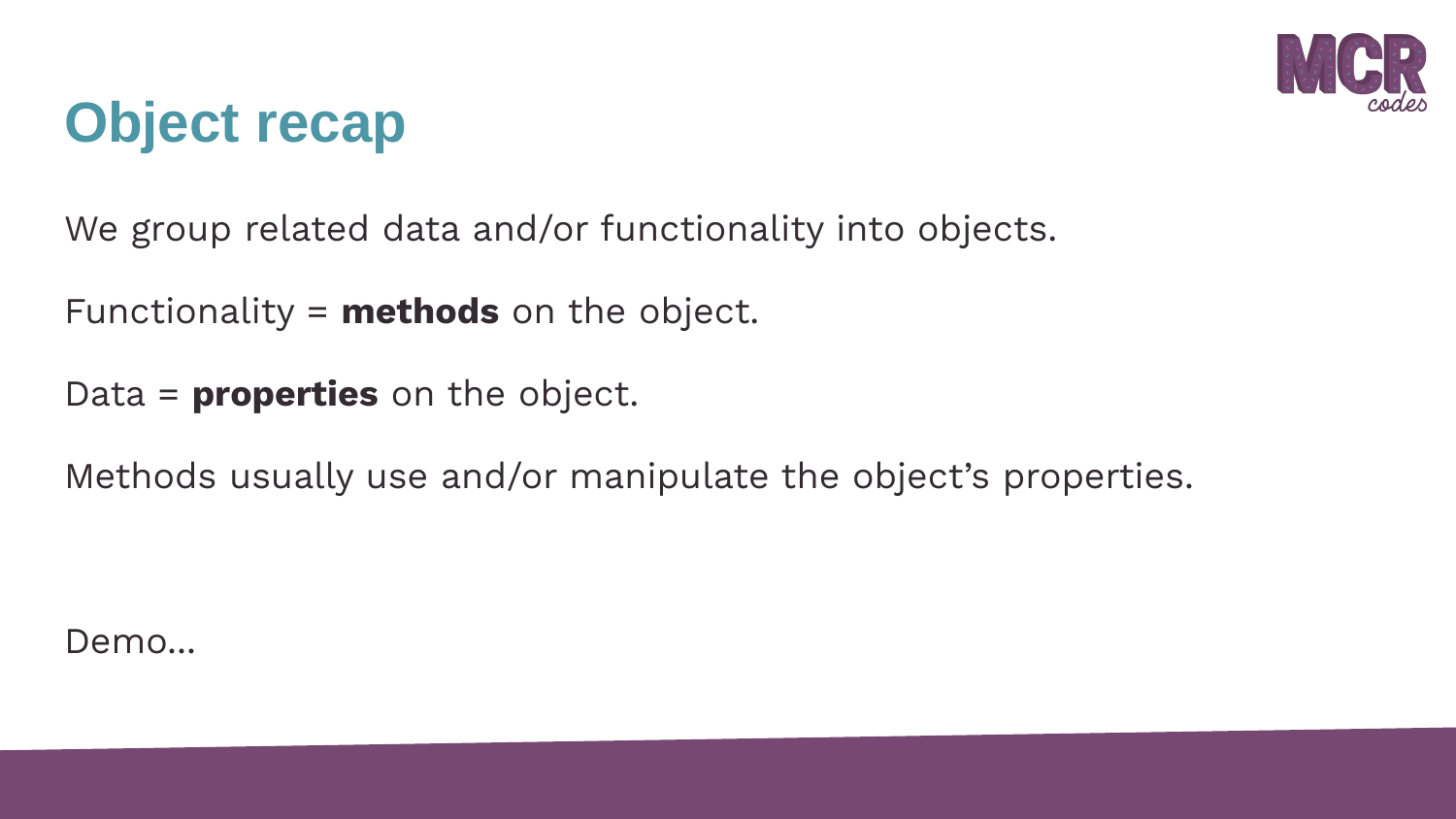

# Object recap
We group related data and/or functionality into objects.
Functionality = methods on the object.
Data = properties on the object.
Methods usually use and/or manipulate the object’s properties.

Demo...